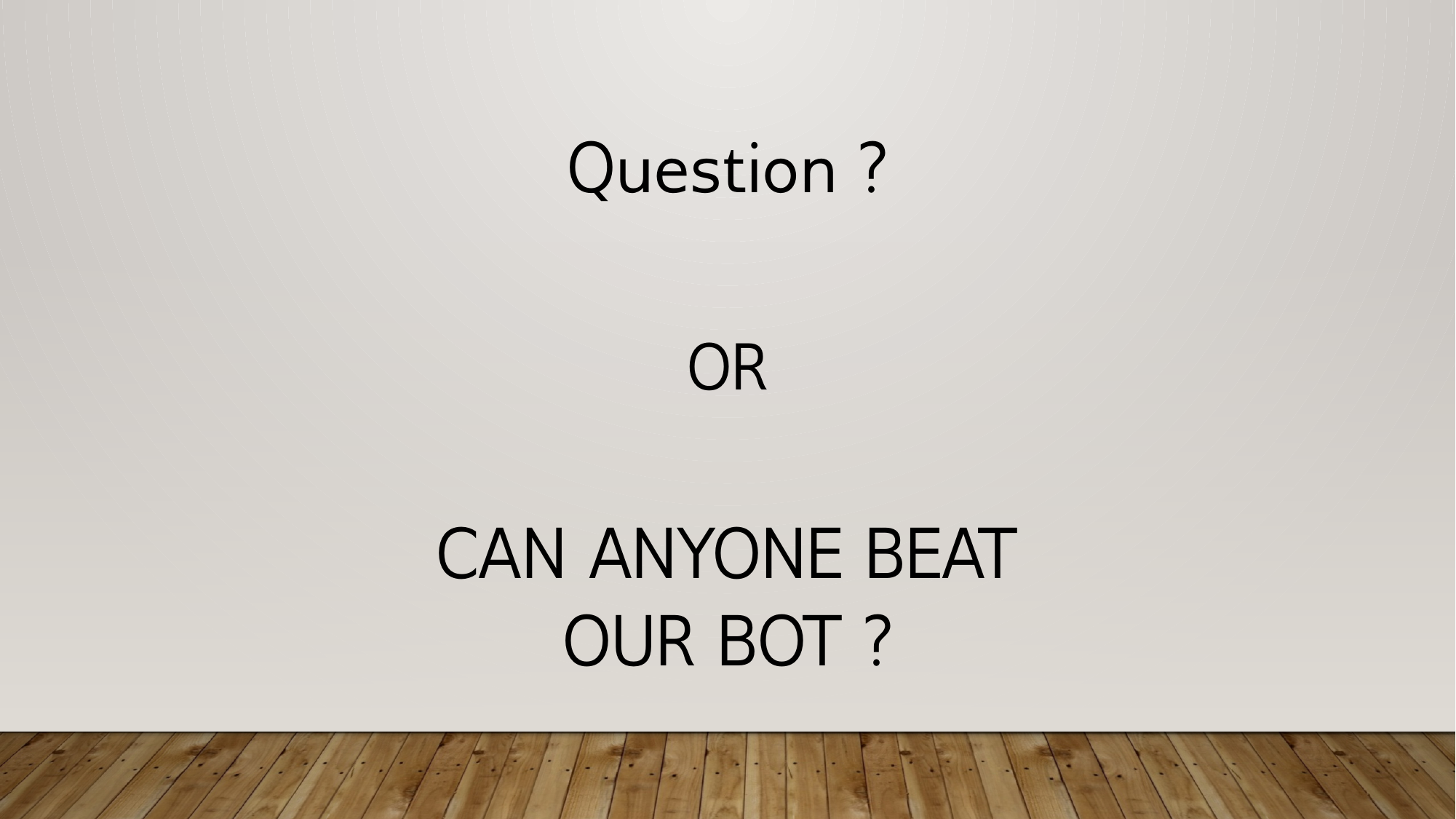

Question ?
OR
CAN ANYONE BEAT OUR BOT ?